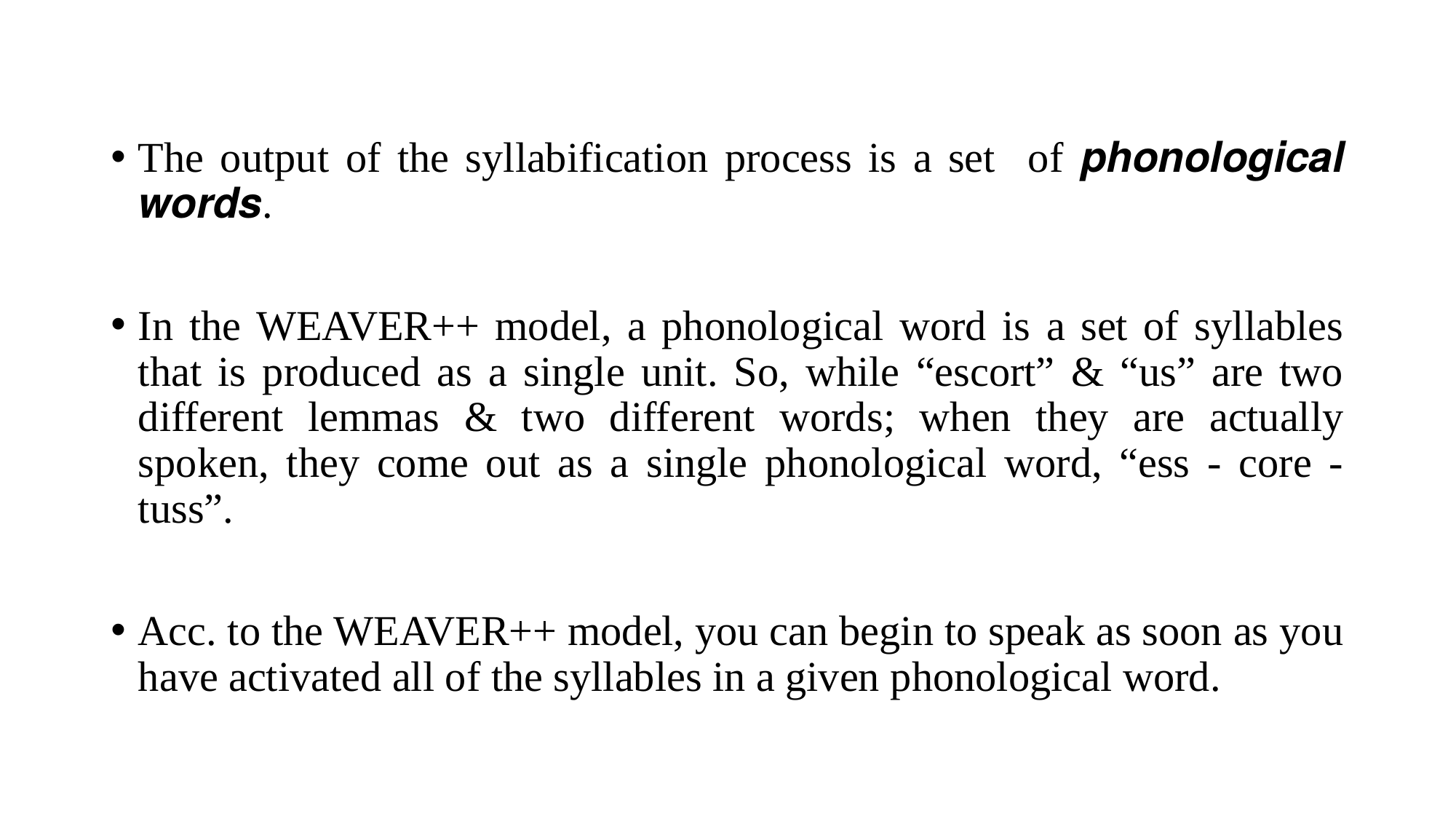

The output of the syllabification process is a set  of phonological words.

In the WEAVER++ model, a phonological word is a set of syllables that is produced as a single unit. So, while “escort” & “us” are two different lemmas & two different words; when they are actually spoken, they come out as a single phonological word, “ess - core -tuss”.

Acc. to the WEAVER++ model, you can begin to speak as soon as you have activated all of the syllables in a given phonological word.